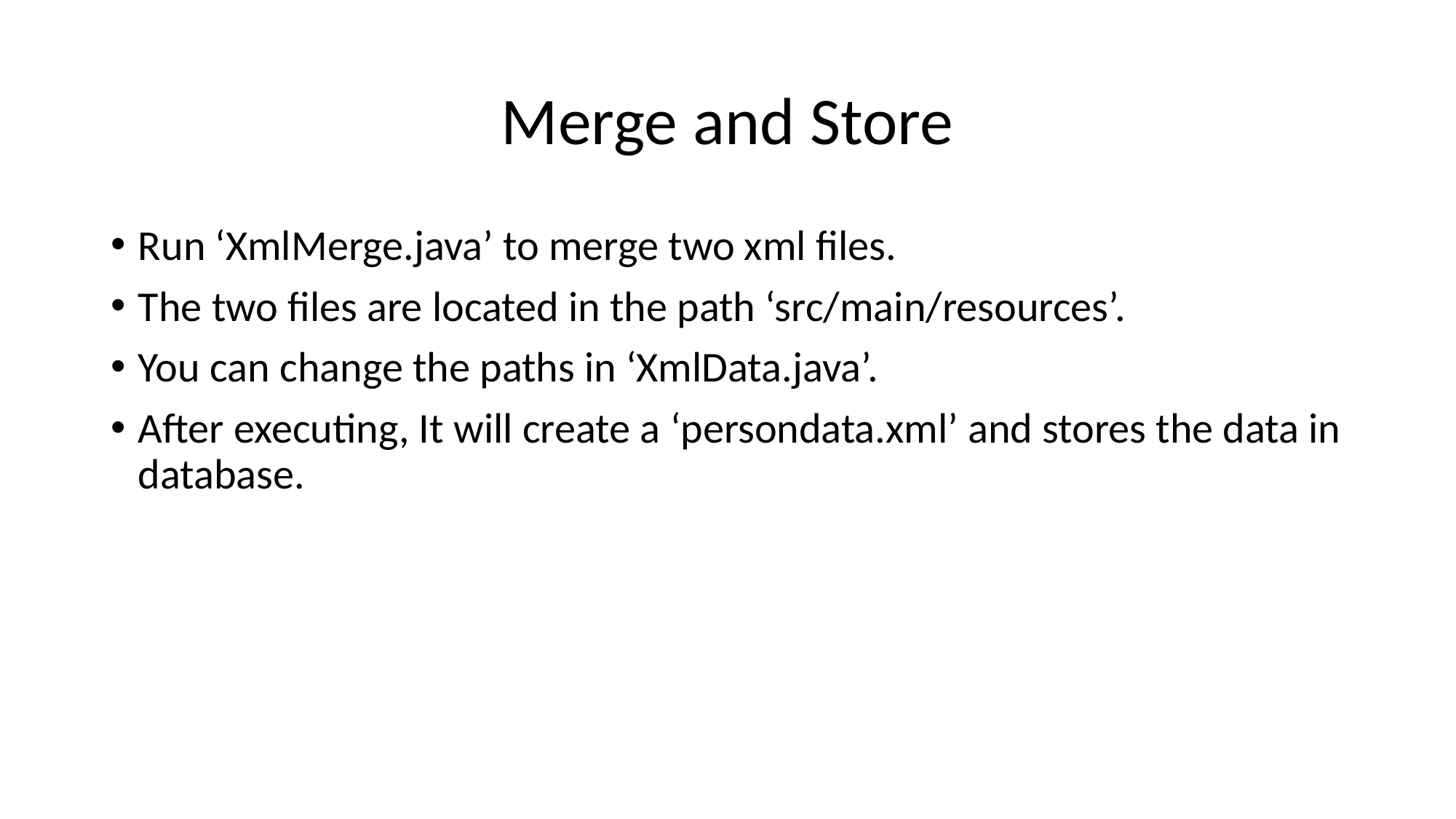

# Merge and Store
Run ‘XmlMerge.java’ to merge two xml files.
The two files are located in the path ‘src/main/resources’.
You can change the paths in ‘XmlData.java’.
After executing, It will create a ‘persondata.xml’ and stores the data in database.